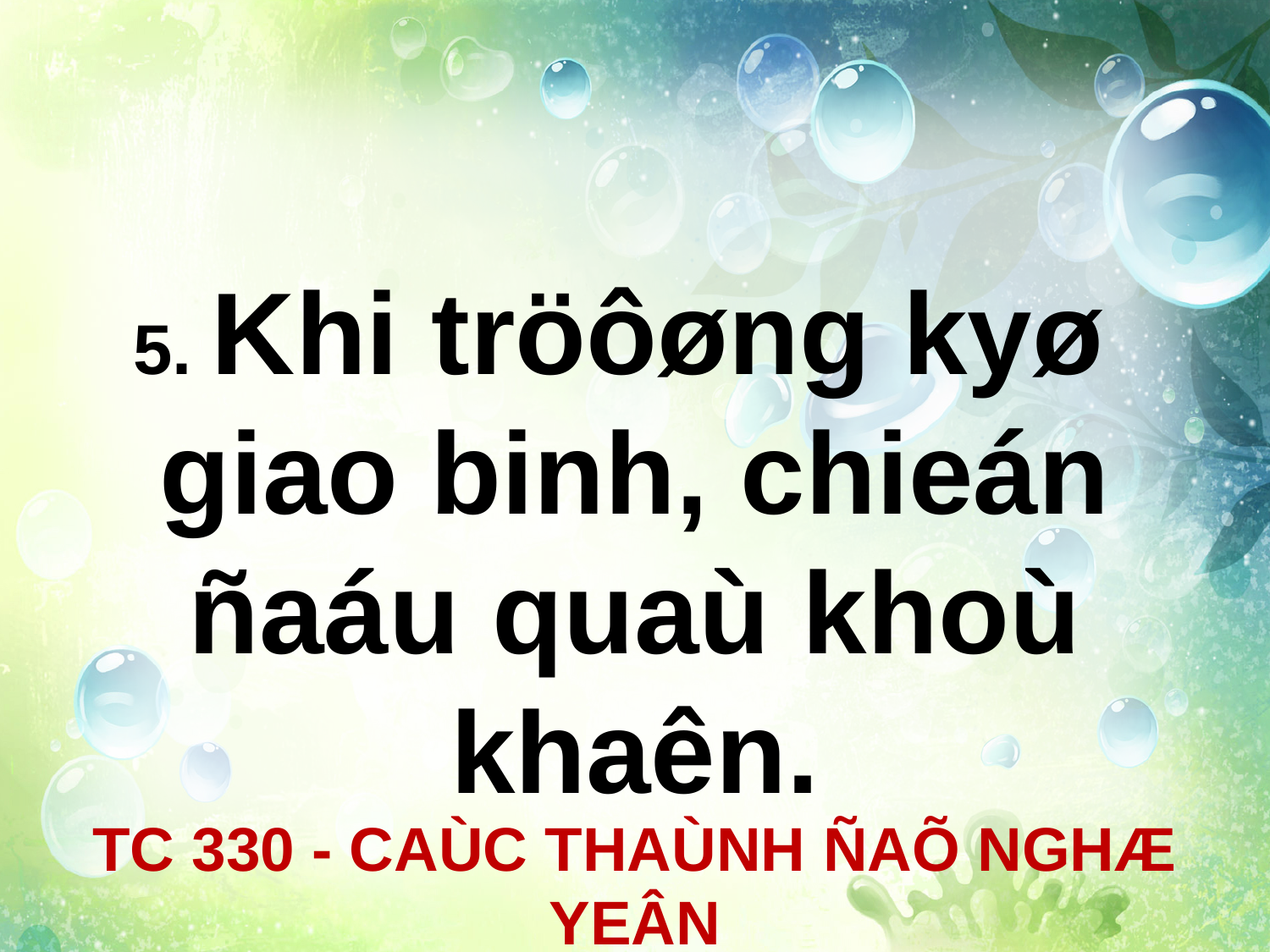

5. Khi tröôøng kyø
giao binh, chieán ñaáu quaù khoù khaên.
TC 330 - CAÙC THAÙNH ÑAÕ NGHÆ YEÂN